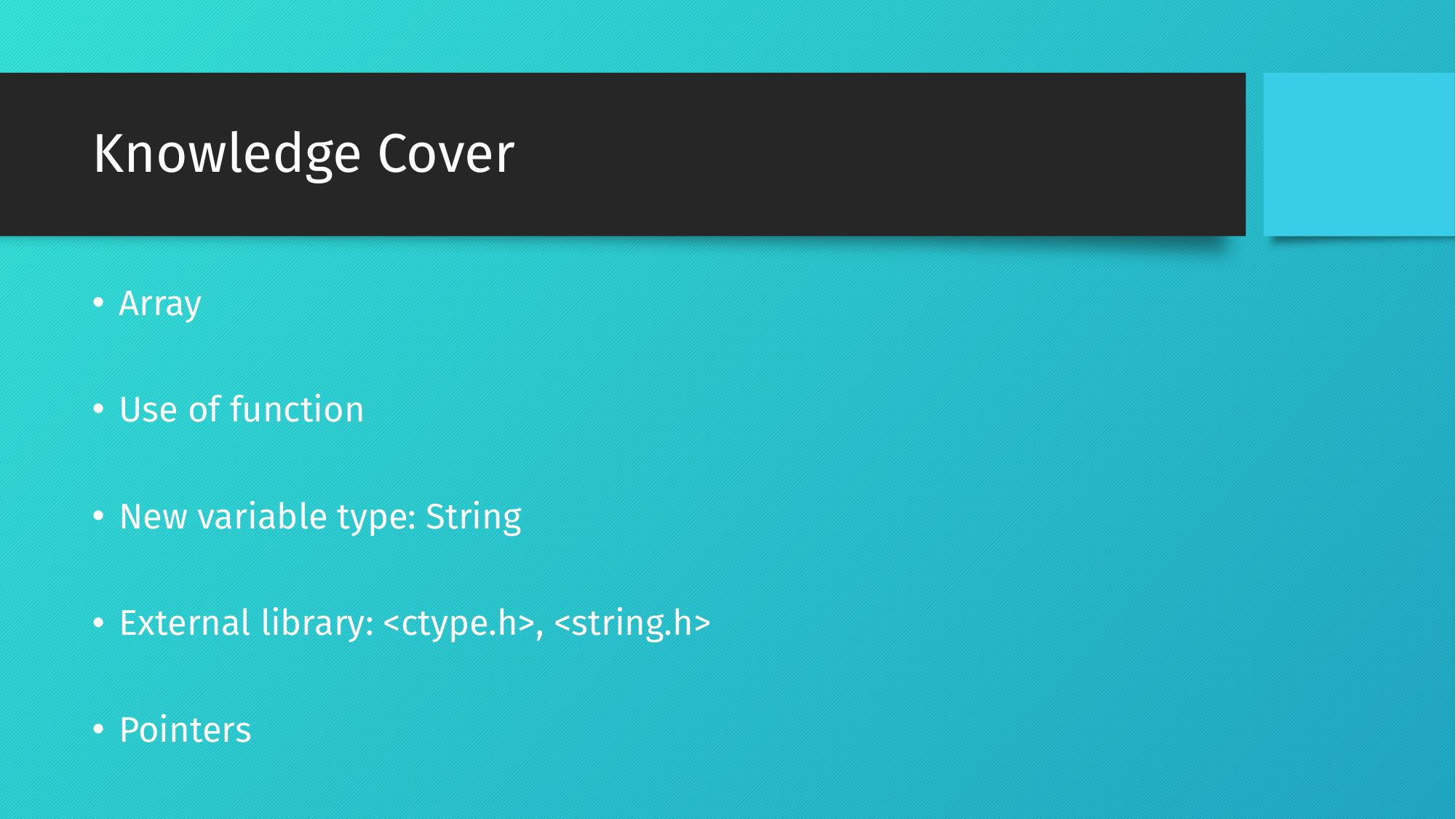

# Knowledge Cover
Array

Use of function

New variable type: String

External library: <ctype.h>, <string.h>

Pointers